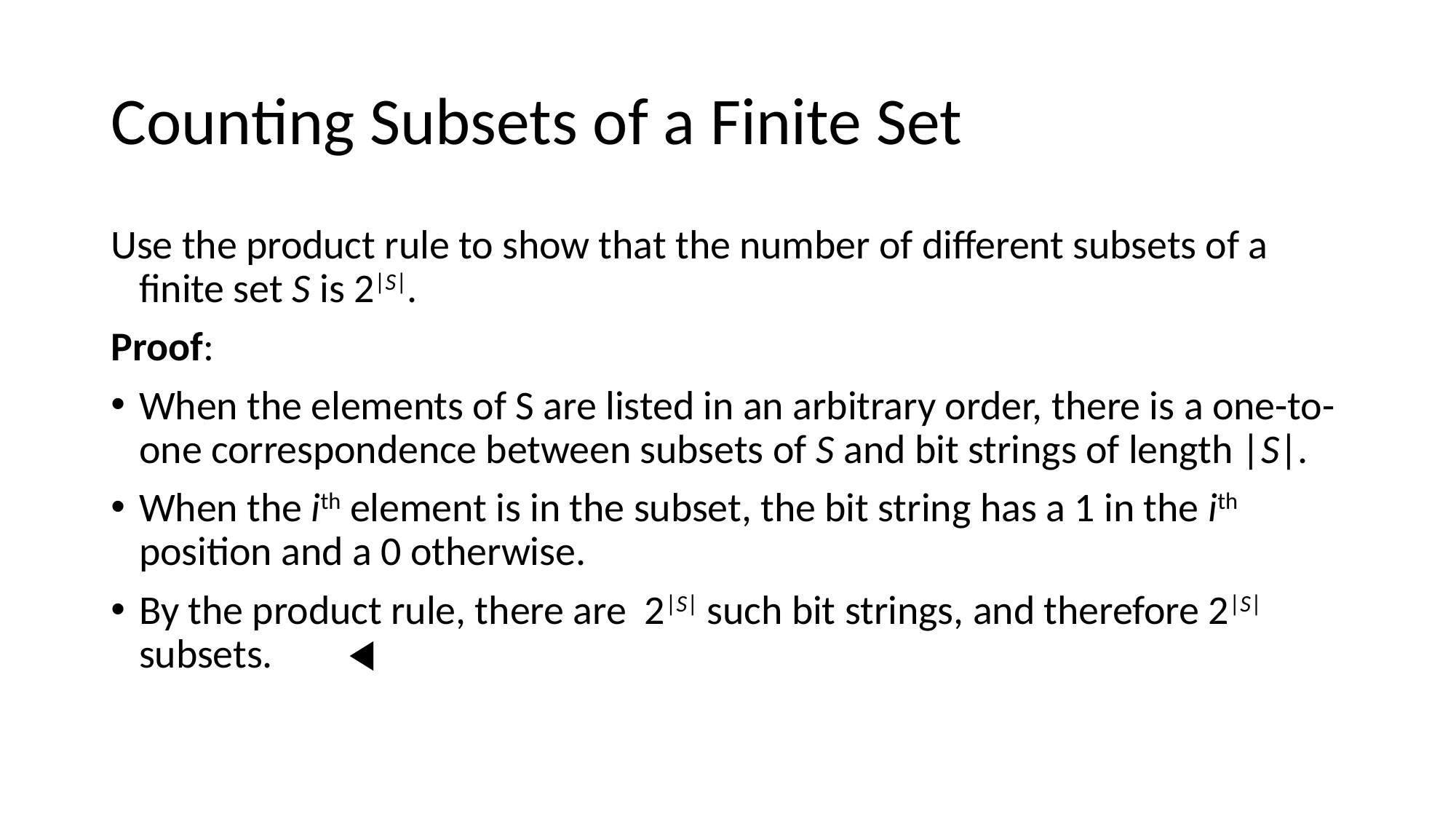

# Counting Subsets of a Finite Set
Use the product rule to show that the number of different subsets of a finite set S is 2|S|.
Proof:
When the elements of S are listed in an arbitrary order, there is a one-to-one correspondence between subsets of S and bit strings of length |S|.
When the ith element is in the subset, the bit string has a 1 in the ith position and a 0 otherwise.
By the product rule, there are  2|S| such bit strings, and therefore 2|S| subsets. 									◀︎